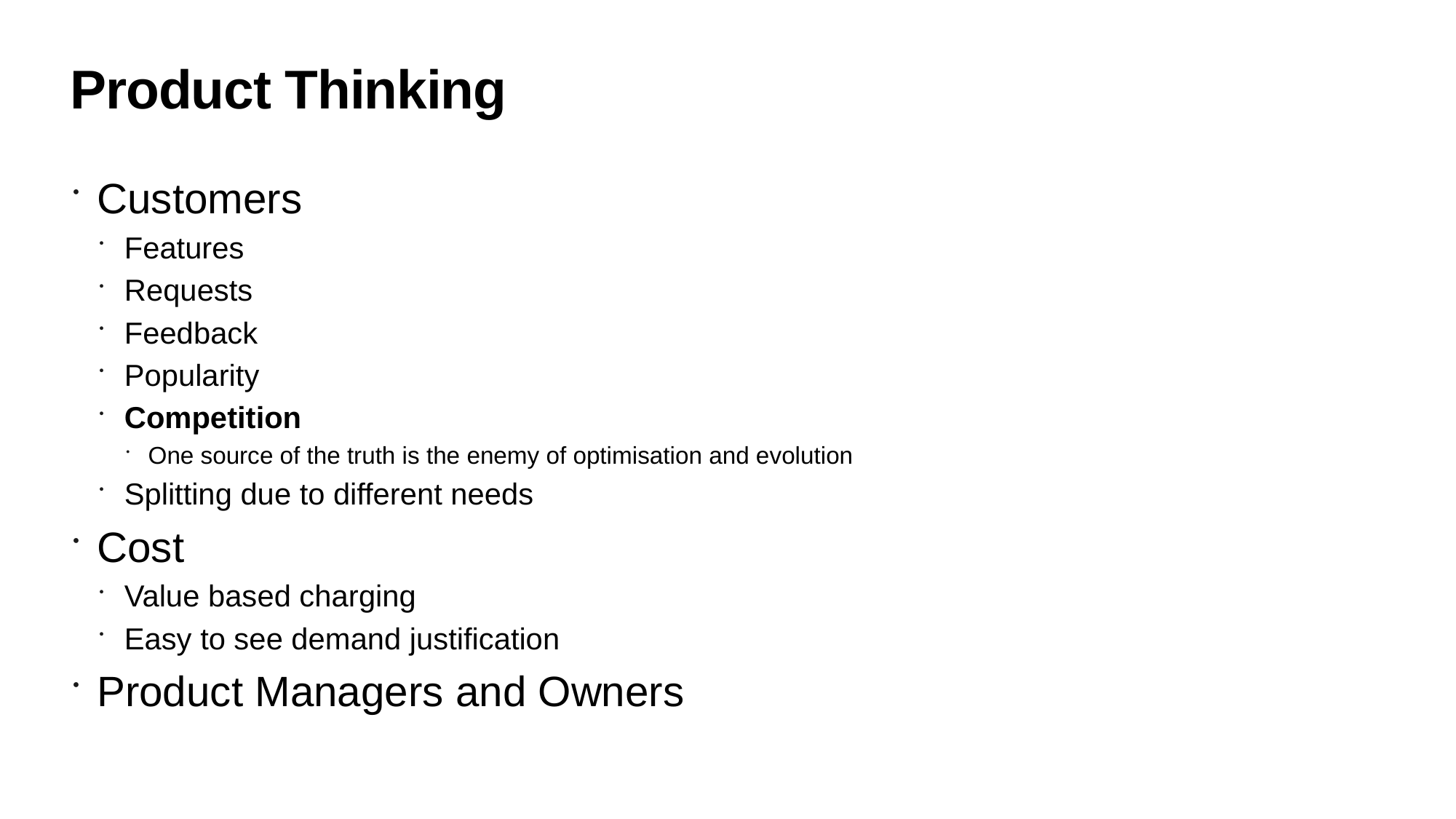

# Product Thinking
Customers
Features
Requests
Feedback
Popularity
Competition
One source of the truth is the enemy of optimisation and evolution
Splitting due to different needs
Cost
Value based charging
Easy to see demand justification
Product Managers and Owners